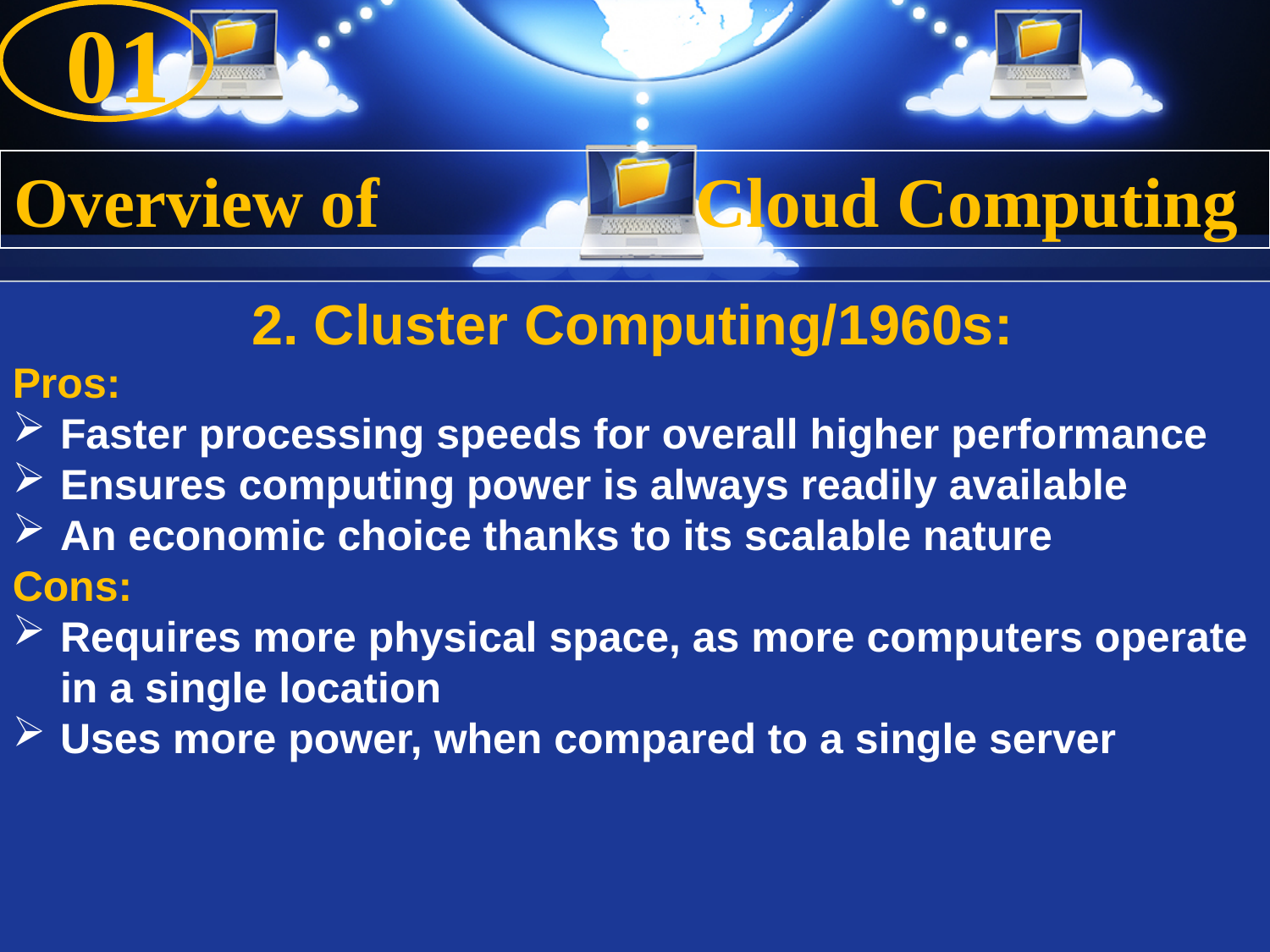

01

#
Overview of                  Cloud Computing
2. Cluster Computing/1960s:
Pros:
Faster processing speeds for overall higher performance
Ensures computing power is always readily available
An economic choice thanks to its scalable nature
Cons:
Requires more physical space, as more computers operate in a single location
Uses more power, when compared to a single server